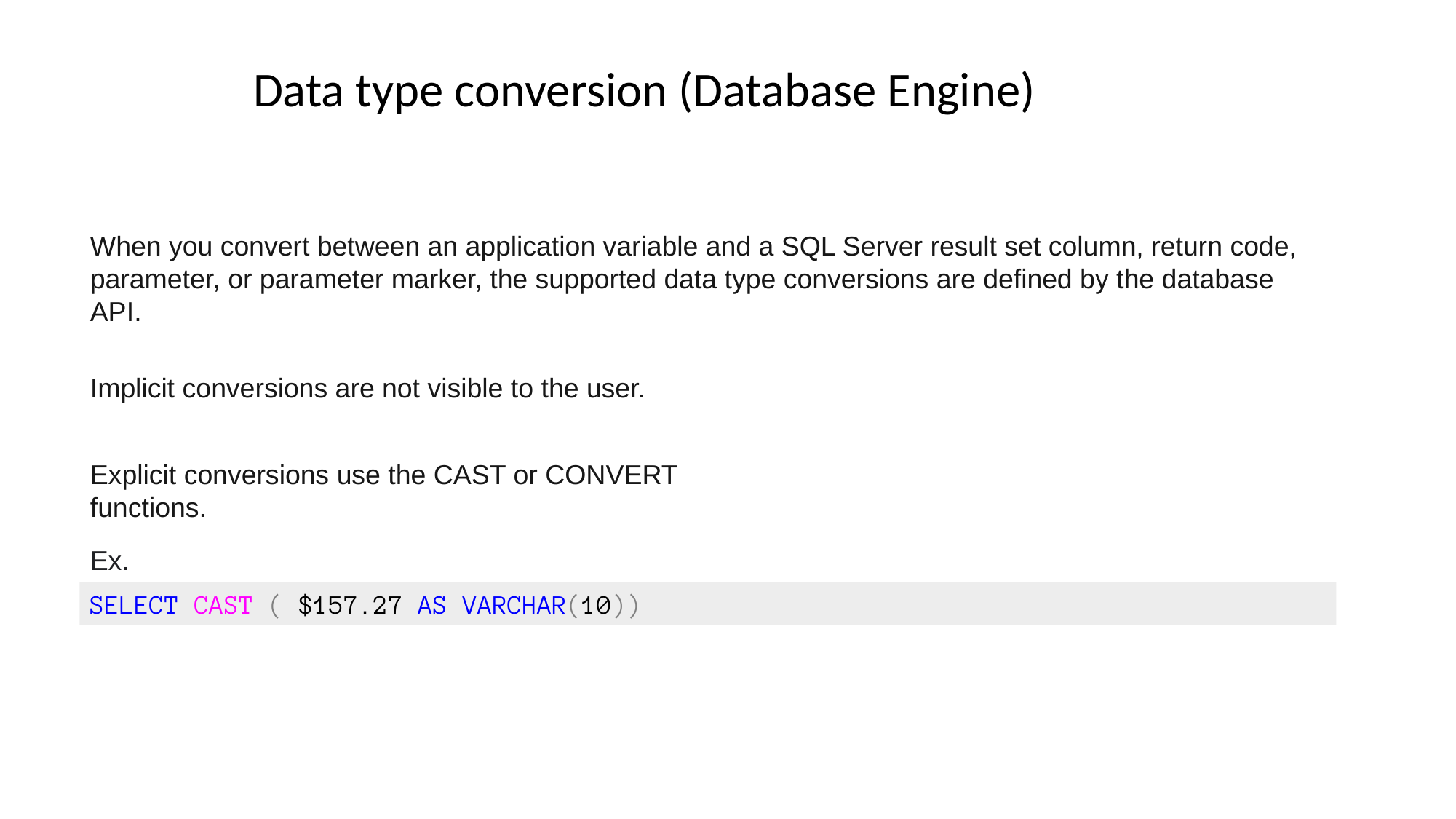

Data type conversion (Database Engine)
When you convert between an application variable and a SQL Server result set column, return code, parameter, or parameter marker, the supported data type conversions are defined by the database API.
Implicit conversions are not visible to the user.
Explicit conversions use the CAST or CONVERT functions.
Ex.
SELECT CAST ( $157.27 AS VARCHAR(10))